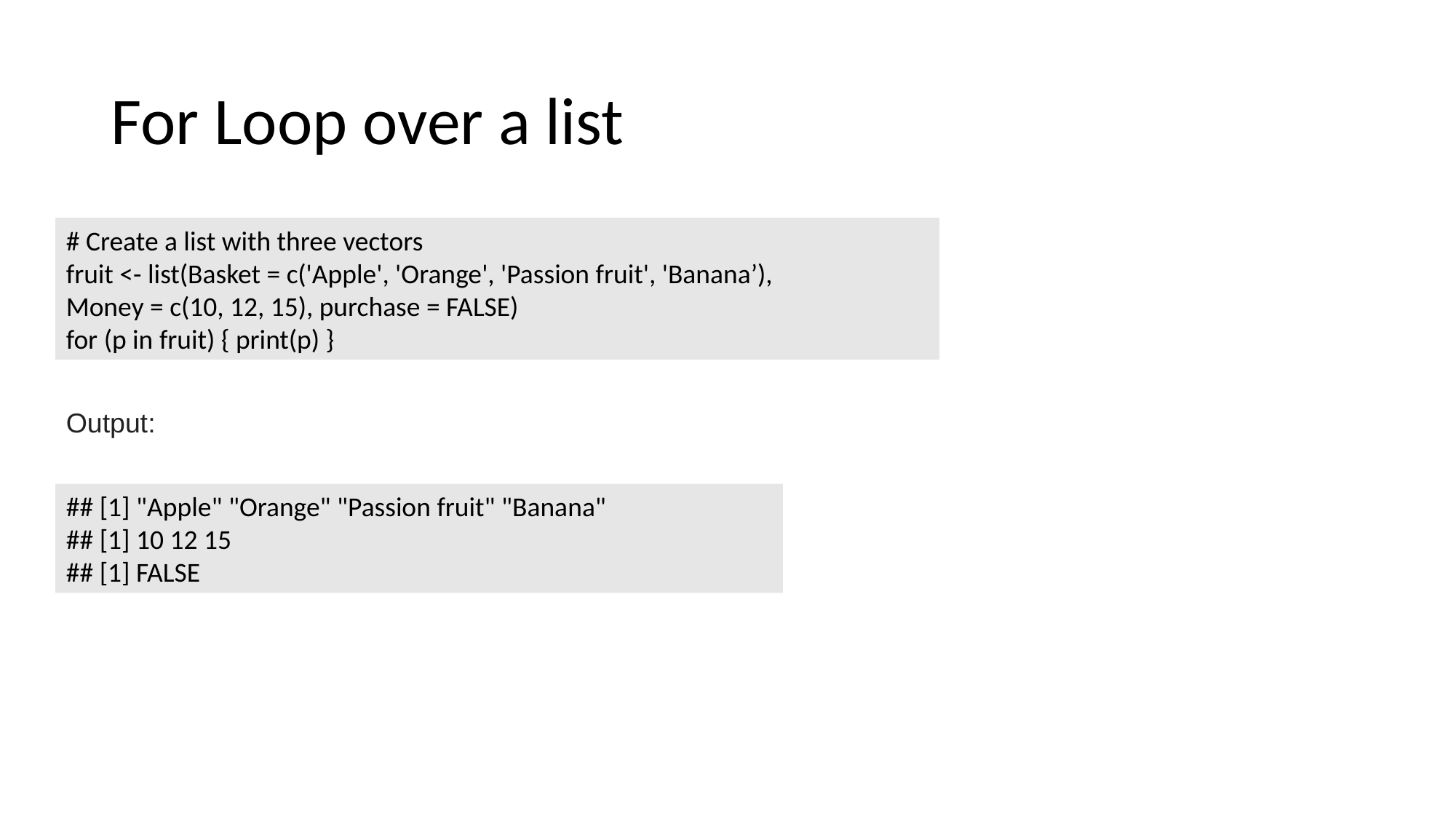

# For Loop over a list
# Create a list with three vectors
fruit <- list(Basket = c('Apple', 'Orange', 'Passion fruit', 'Banana’),
Money = c(10, 12, 15), purchase = FALSE)
for (p in fruit) { print(p) }
Output:
## [1] "Apple" "Orange" "Passion fruit" "Banana"
## [1] 10 12 15
## [1] FALSE